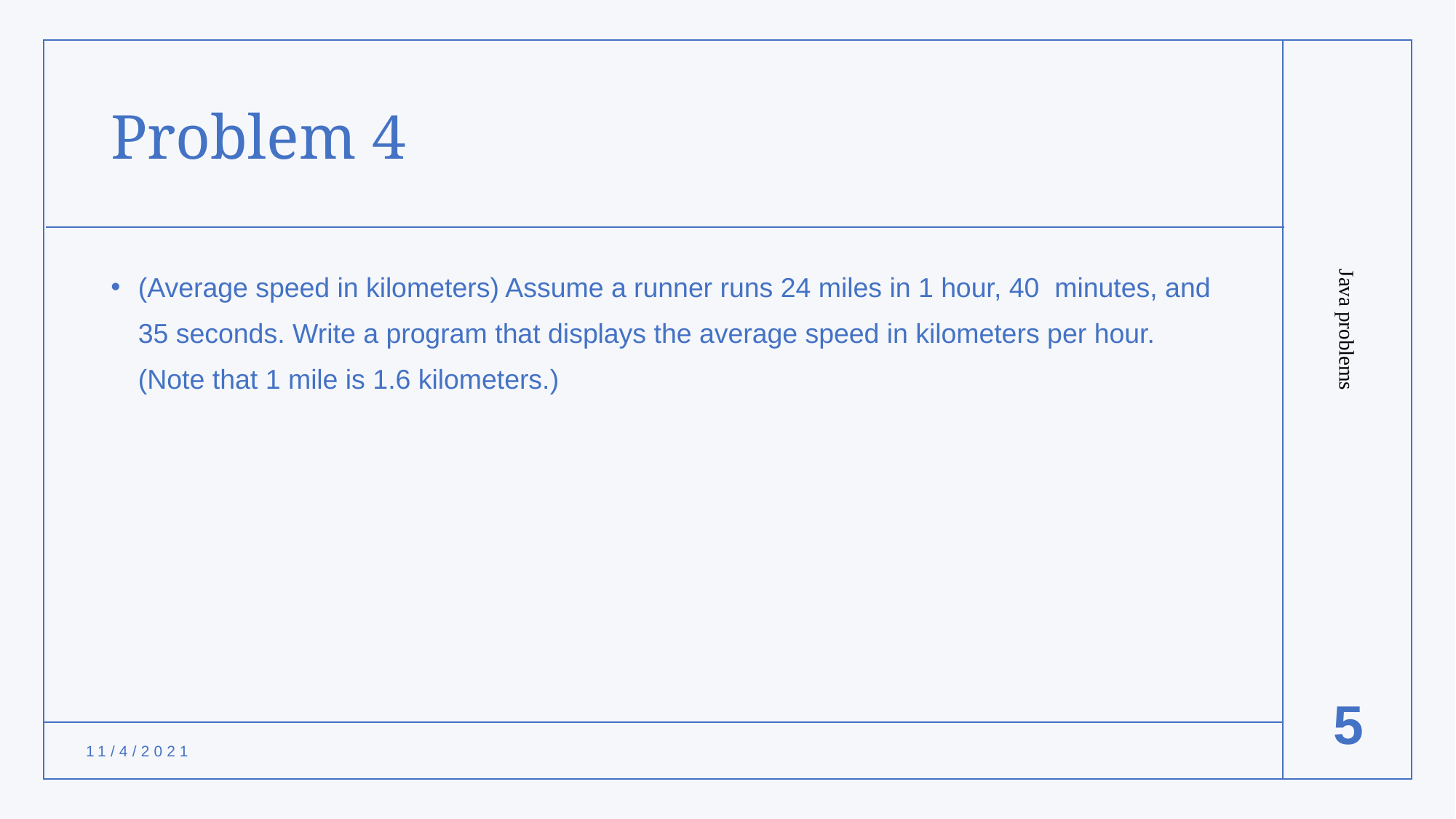

# Problem 4
(Average speed in kilometers) Assume a runner runs 24 miles in 1 hour, 40  minutes, and 35 seconds. Write a program that displays the average speed in kilometers per hour. (Note that 1 mile is 1.6 kilometers.)
Java problems
5
11/4/2021